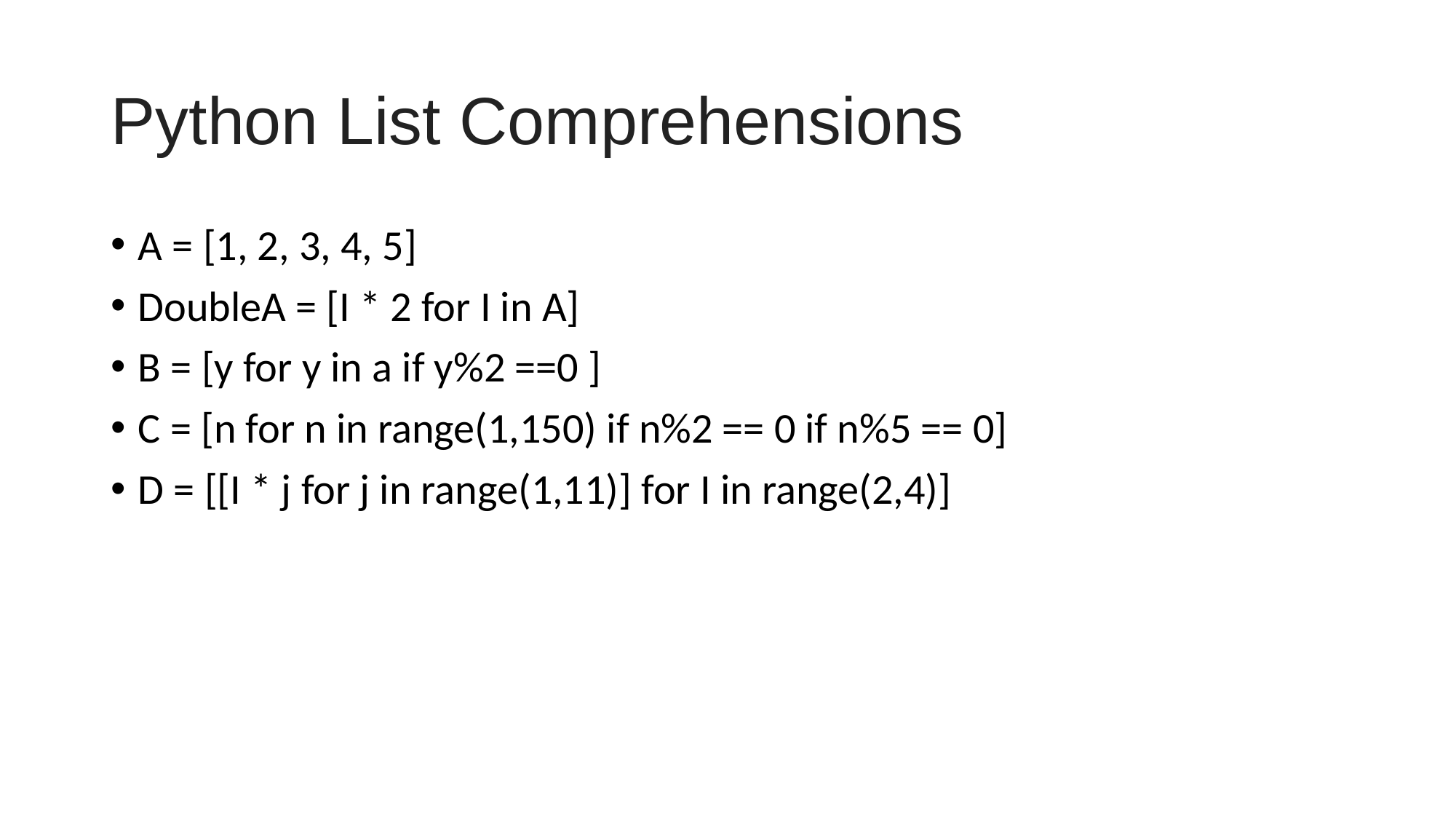

# Python List Comprehensions
A = [1, 2, 3, 4, 5]
DoubleA = [I * 2 for I in A]
B = [y for y in a if y%2 ==0 ]
C = [n for n in range(1,150) if n%2 == 0 if n%5 == 0]
D = [[I * j for j in range(1,11)] for I in range(2,4)]